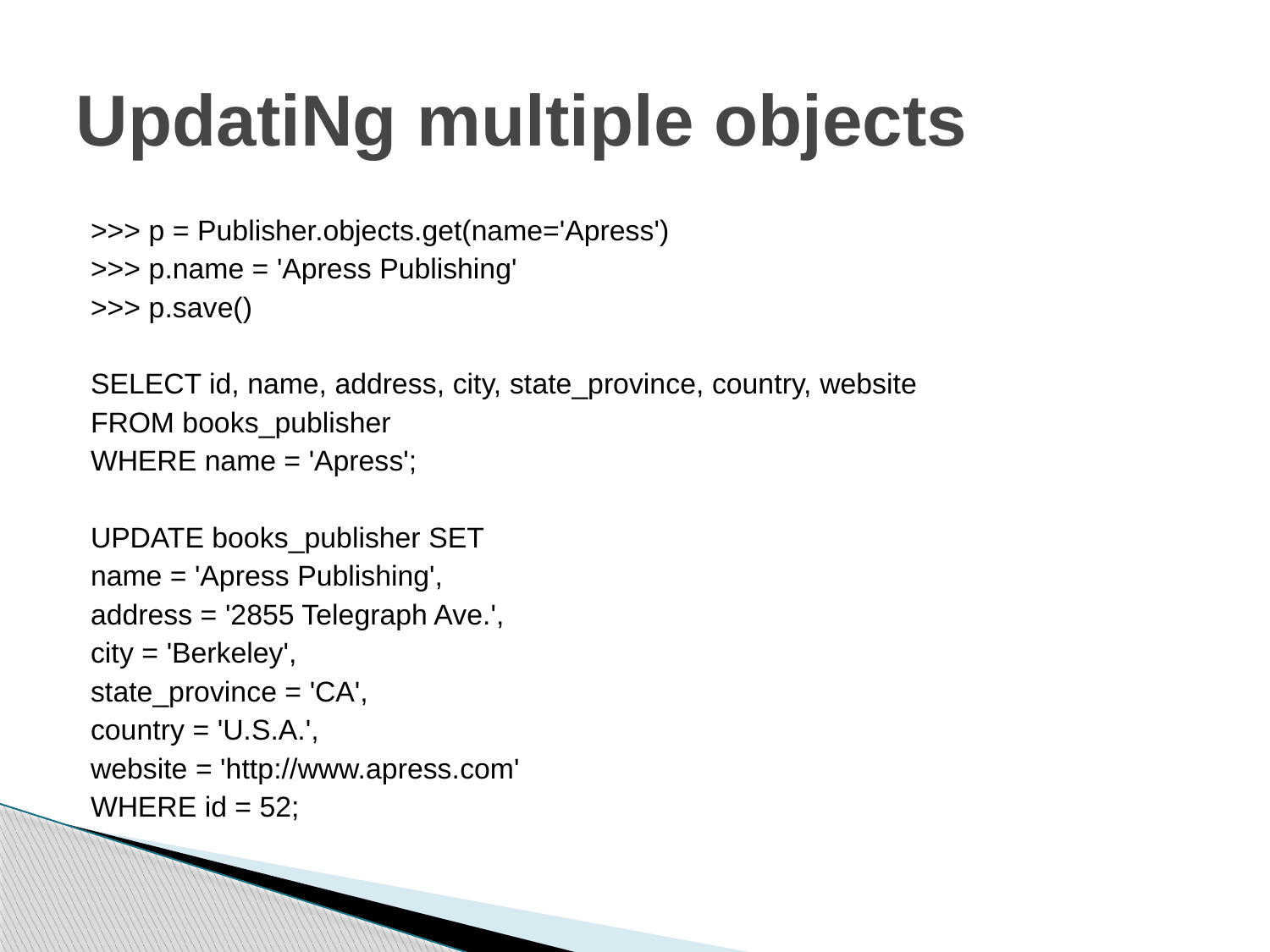

# UpdatiNg multiple objects
>>> p = Publisher.objects.get(name='Apress')
>>> p.name = 'Apress Publishing'
>>> p.save()

SELECT id, name, address, city, state_province, country, website
FROM books_publisher
WHERE name = 'Apress';

UPDATE books_publisher SET
name = 'Apress Publishing',
address = '2855 Telegraph Ave.',
city = 'Berkeley',
state_province = 'CA',
country = 'U.S.A.',
website = 'http://www.apress.com'
WHERE id = 52;